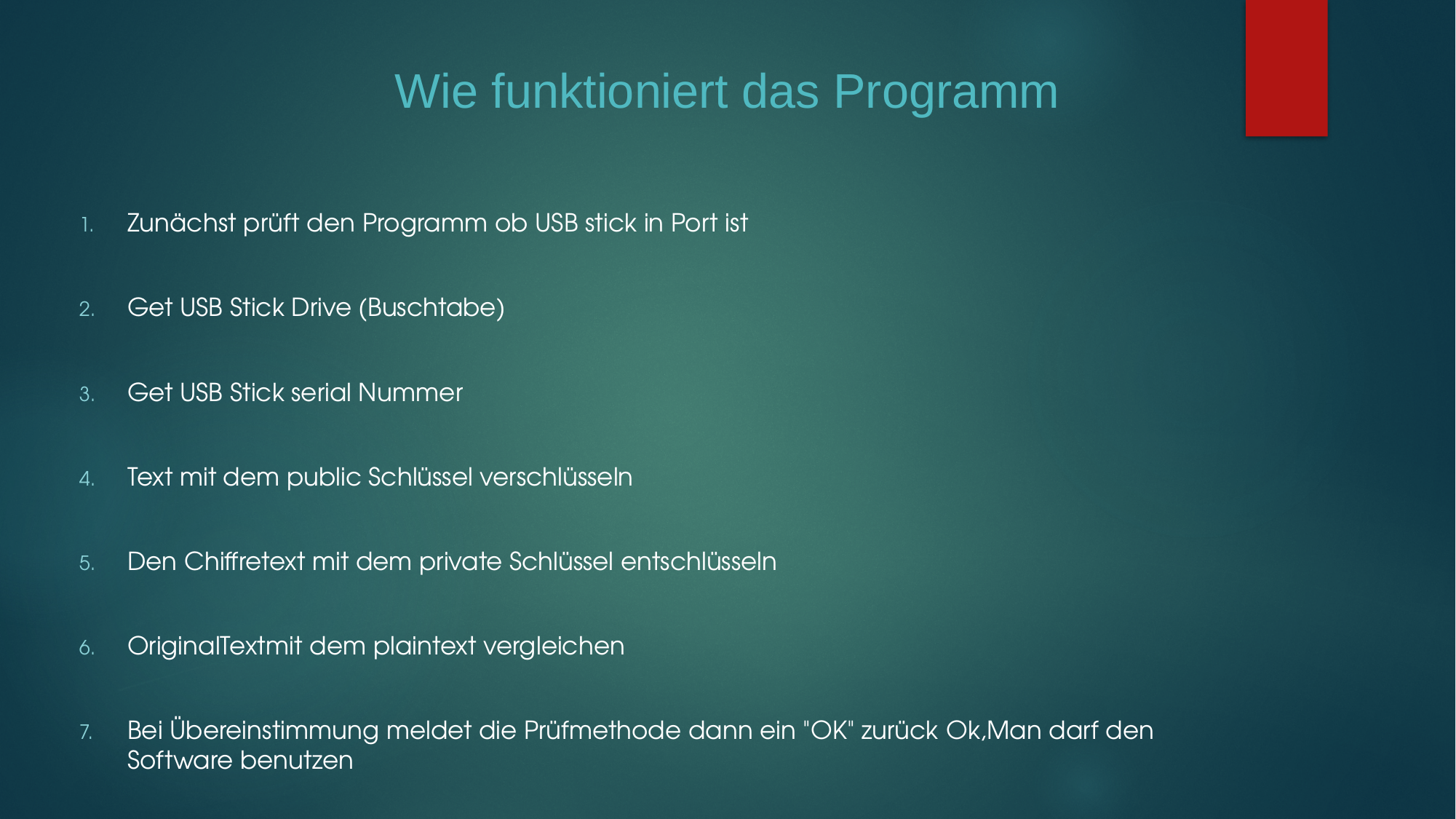

# Wie funktioniert das Programm
Zunächst prüft den Programm ob USB stick in Port ist

Get USB Stick Drive (Buschtabe)

Get USB Stick serial Nummer

Text mit dem public Schlüssel verschlüsseln

Den Chiffretext mit dem private Schlüssel entschlüsseln

OriginalTextmit dem plaintext vergleichen

Bei Übereinstimmung meldet die Prüfmethode dann ein "OK" zurück Ok,Man darf den Software benutzen